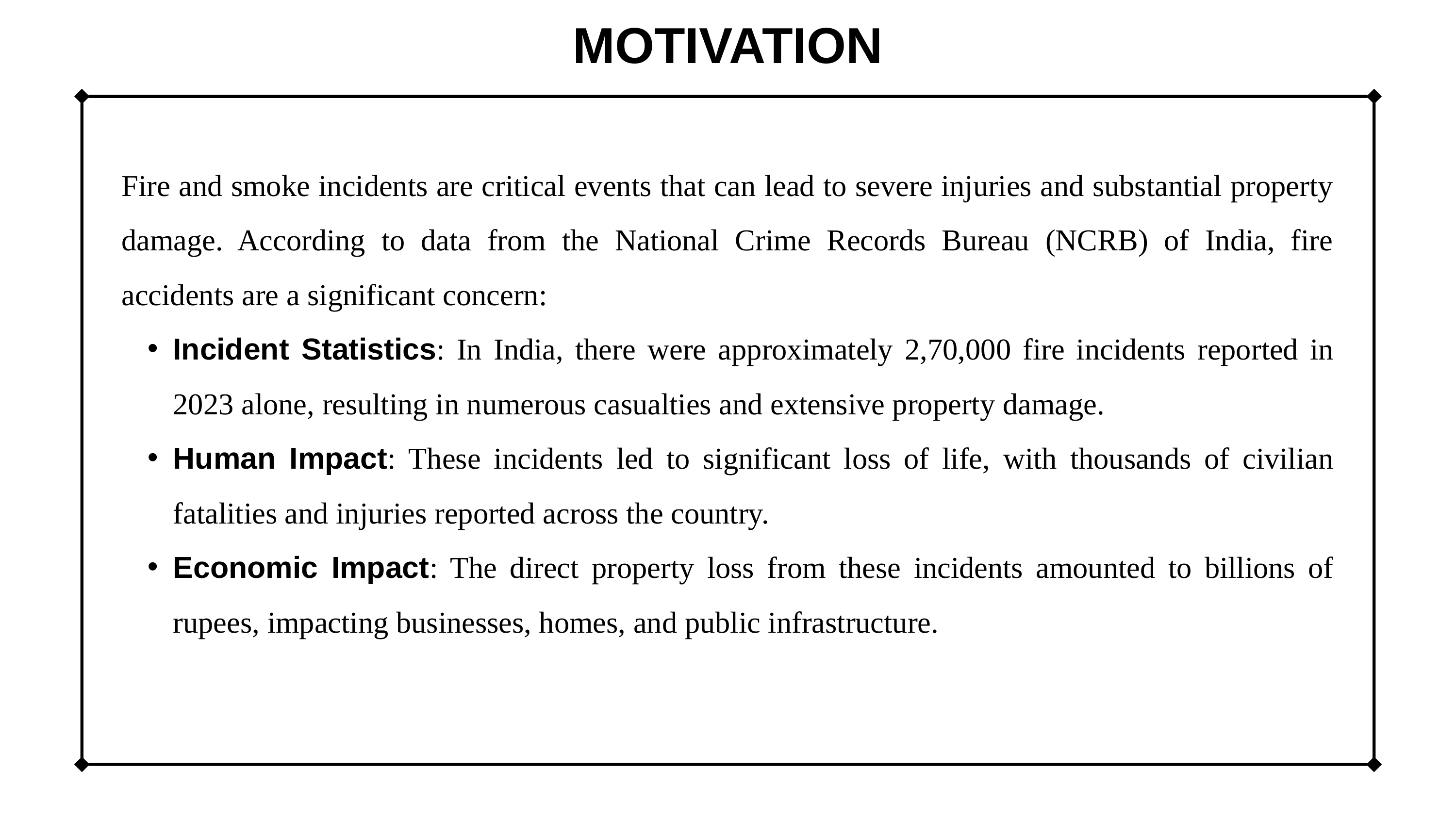

MOTIVATION

Fire and smoke incidents are critical events that can lead to severe injuries and substantial property damage. According to data from the National Crime Records Bureau (NCRB) of India, fire accidents are a significant concern:
Incident Statistics: In India, there were approximately 2,70,000 fire incidents reported in 2023 alone, resulting in numerous casualties and extensive property damage.
Human Impact: These incidents led to significant loss of life, with thousands of civilian fatalities and injuries reported across the country.
Economic Impact: The direct property loss from these incidents amounted to billions of rupees, impacting businesses, homes, and public infrastructure.